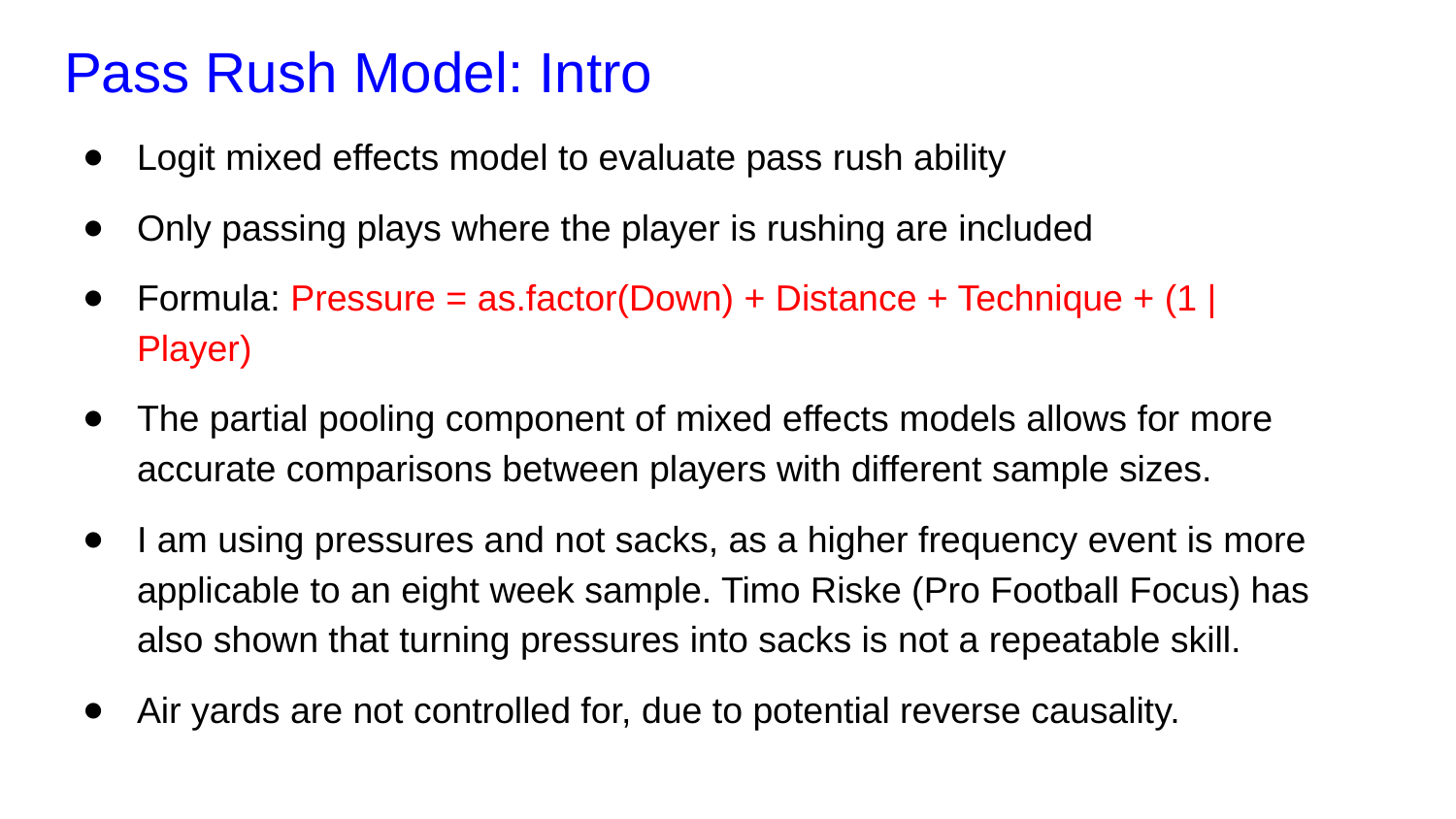

# Pass Rush Model: Intro
Logit mixed effects model to evaluate pass rush ability
Only passing plays where the player is rushing are included
Formula: Pressure = as.factor(Down) + Distance + Technique + (1 | Player)
The partial pooling component of mixed effects models allows for more accurate comparisons between players with different sample sizes.
I am using pressures and not sacks, as a higher frequency event is more applicable to an eight week sample. Timo Riske (Pro Football Focus) has also shown that turning pressures into sacks is not a repeatable skill.
Air yards are not controlled for, due to potential reverse causality.